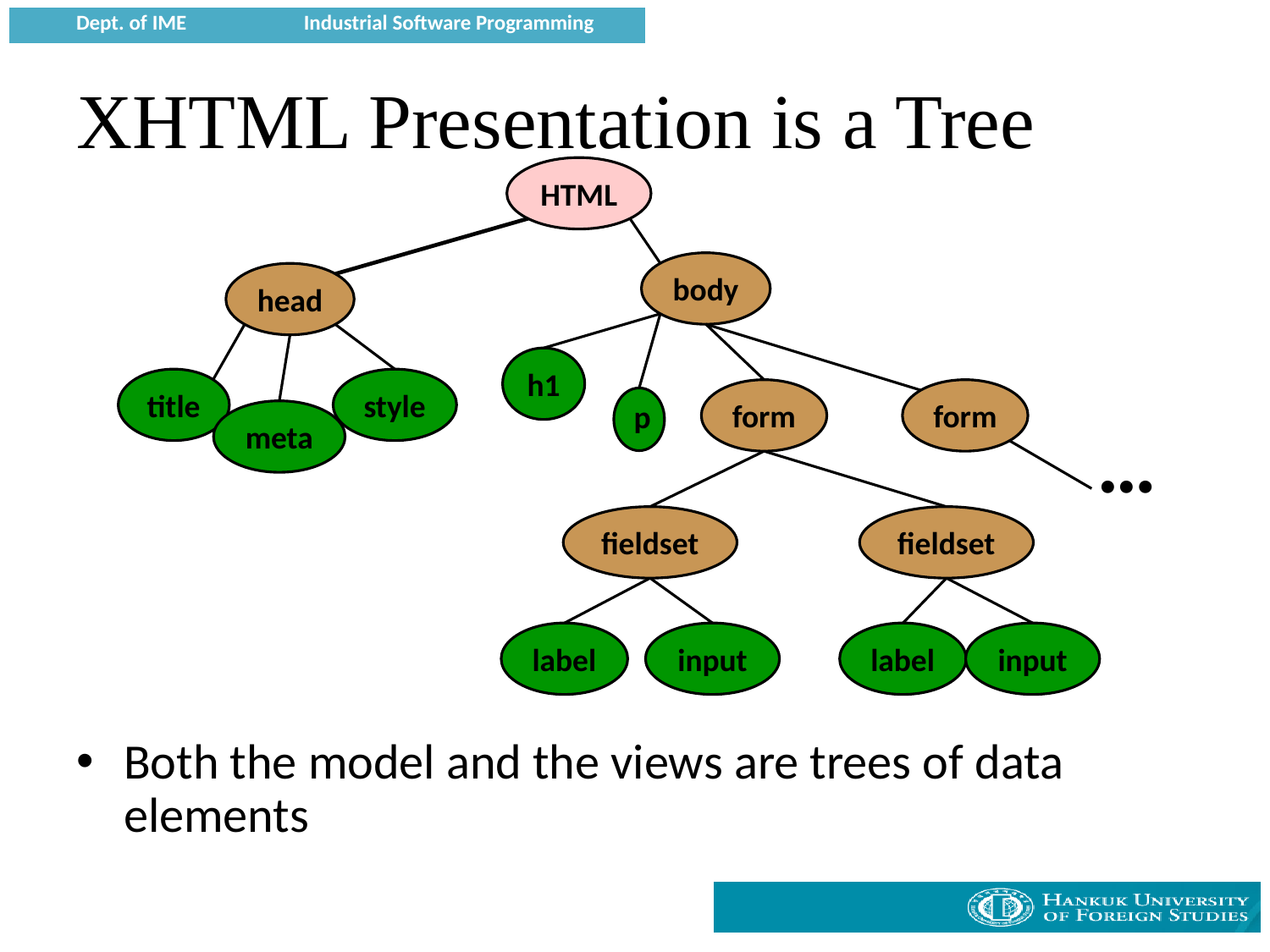

# XHTML Presentation is a Tree
HTML
body
head
h1
title
style
form
form
p
meta
…
fieldset
fieldset
label
input
label
input
Both the model and the views are trees of data elements
49